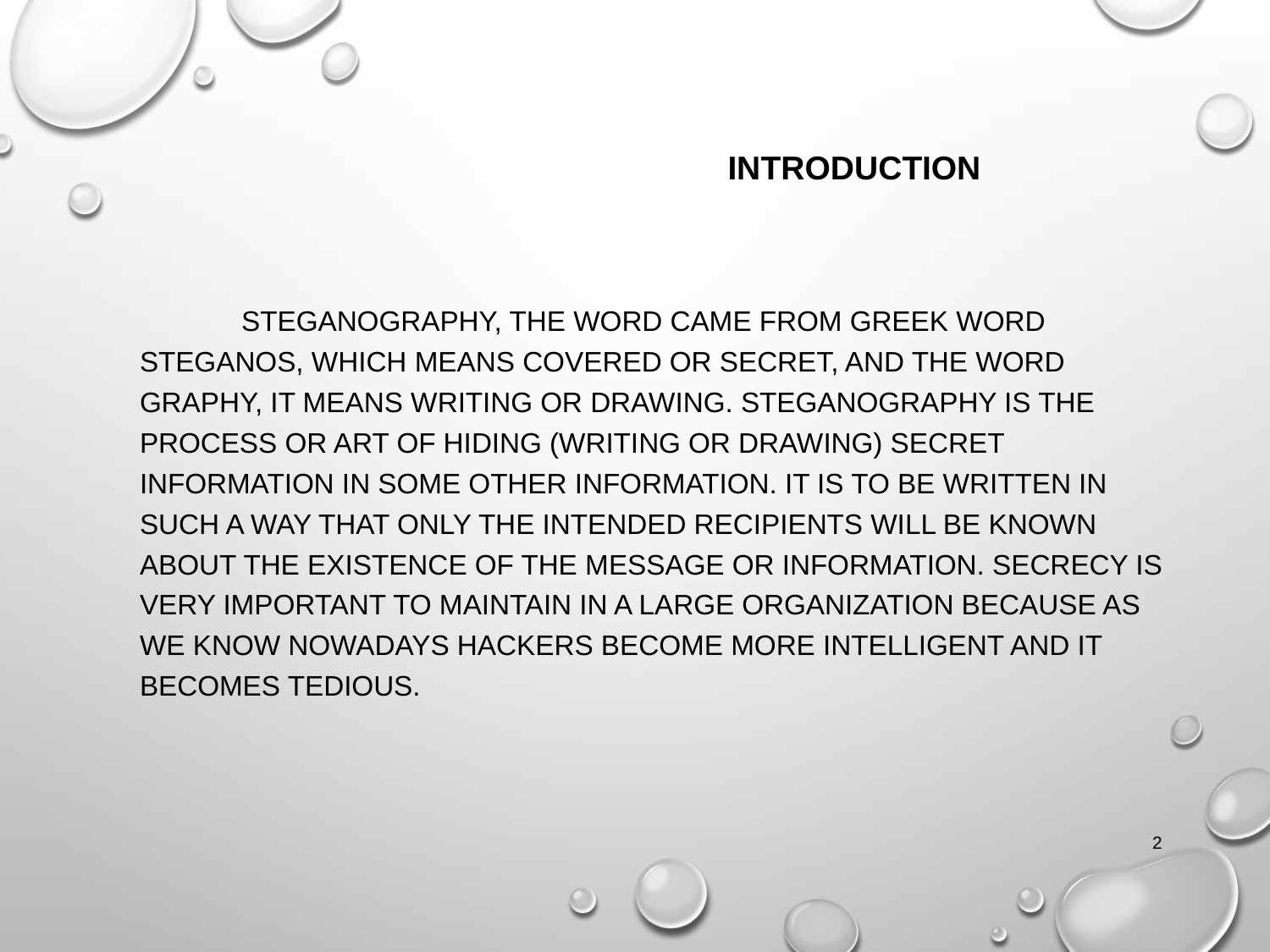

# INTRODUCTION

             Steganography, the word came from Greek word steganos, which means covered or secret, and the word graphy, it means writing or drawing. Steganography is the process or art of hiding (writing or drawing) secret information in some other information. It is to be written in such a way that only the intended recipients will be known about the existence of the message or information. Secrecy is very important to maintain in a large organization because as we know nowadays hackers become more intelligent and it becomes tedious.
2